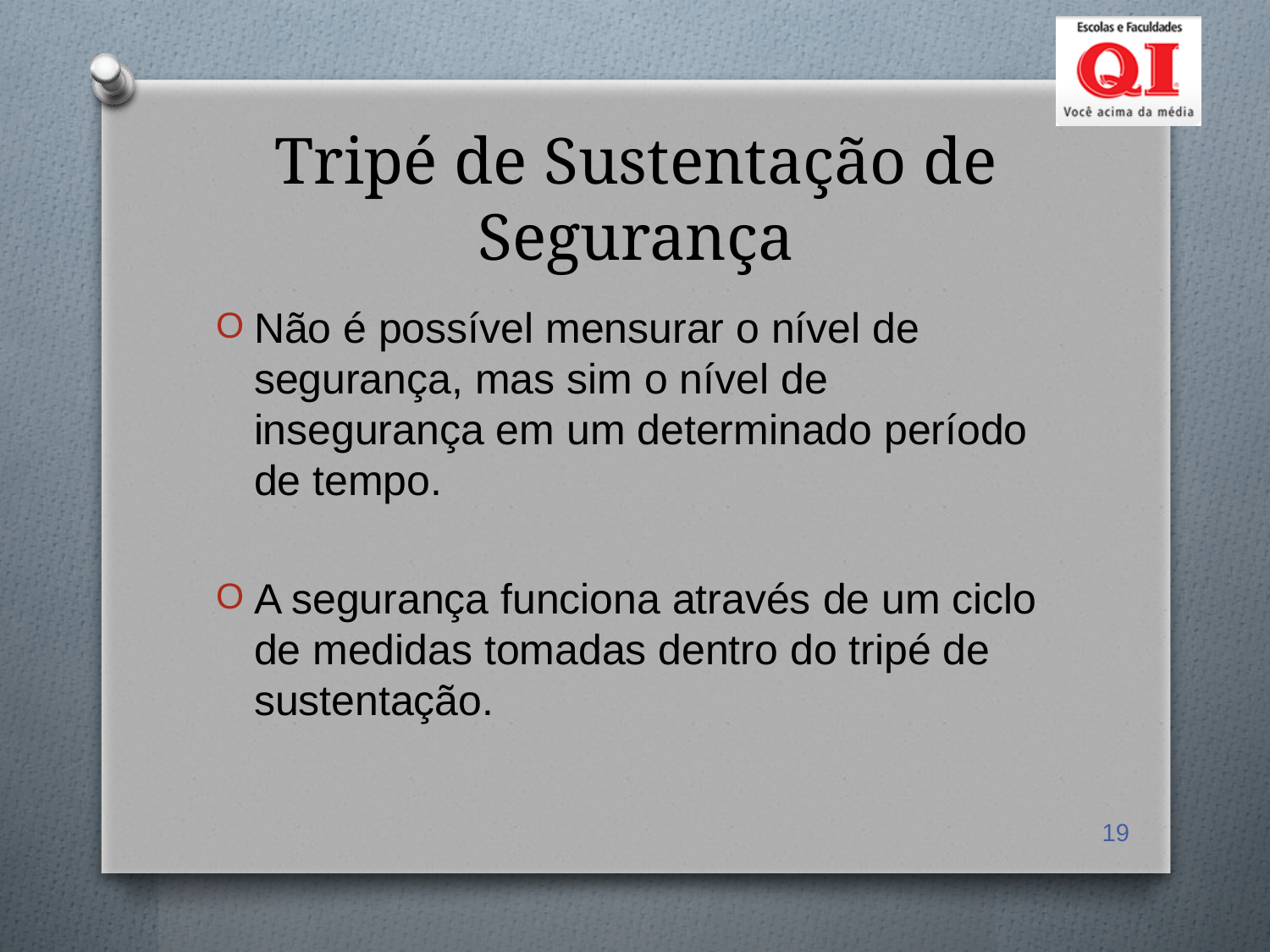

# Tripé de Sustentação de Segurança
Não é possível mensurar o nível de segurança, mas sim o nível de insegurança em um determinado período de tempo.

A segurança funciona através de um ciclo de medidas tomadas dentro do tripé de sustentação.
19